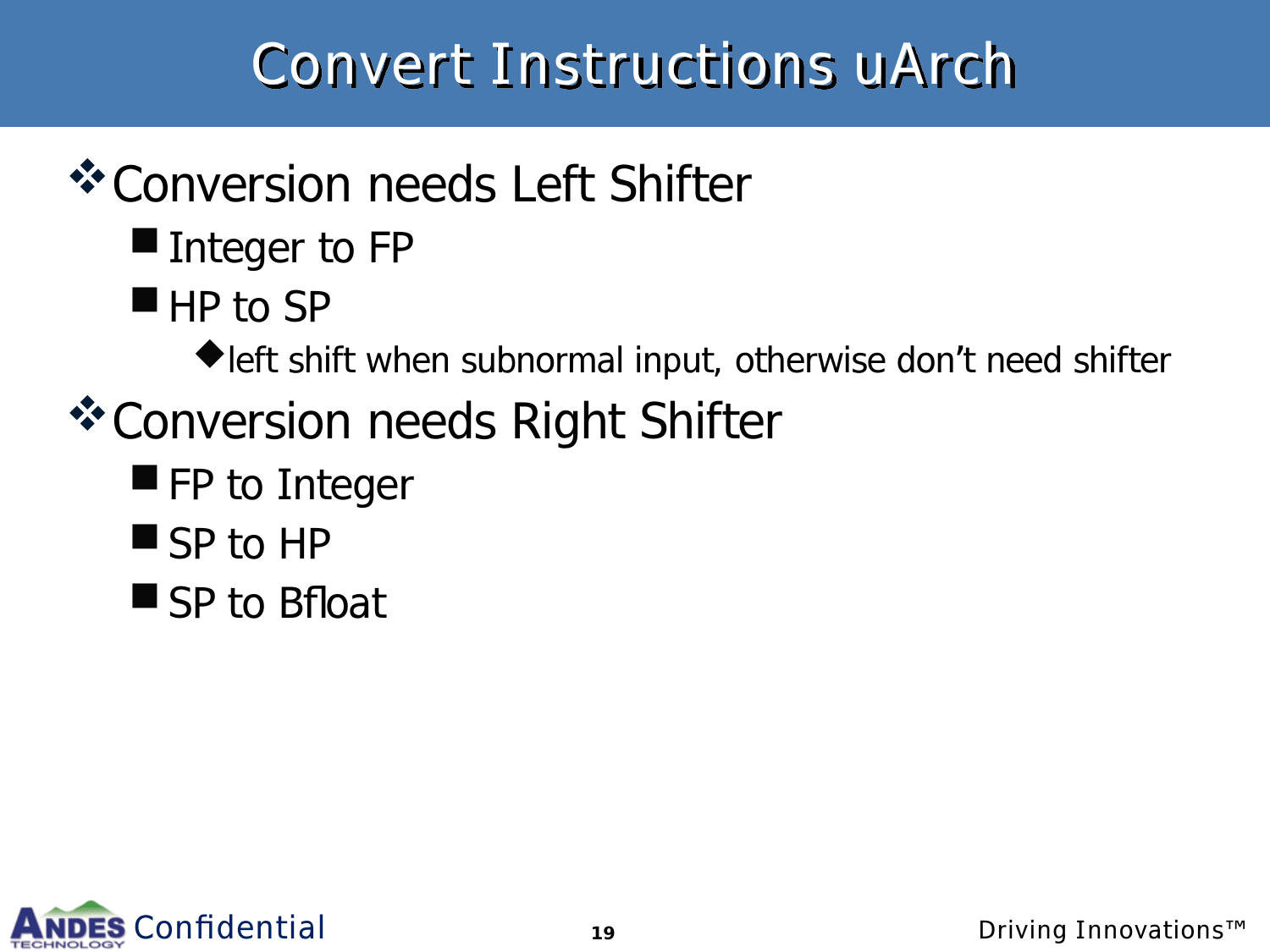

# Convert Instructions uArch
Conversion needs Left Shifter
Integer to FP
HP to SP
left shift when subnormal input, otherwise don’t need shifter
Conversion needs Right Shifter
FP to Integer
SP to HP
SP to Bfloat